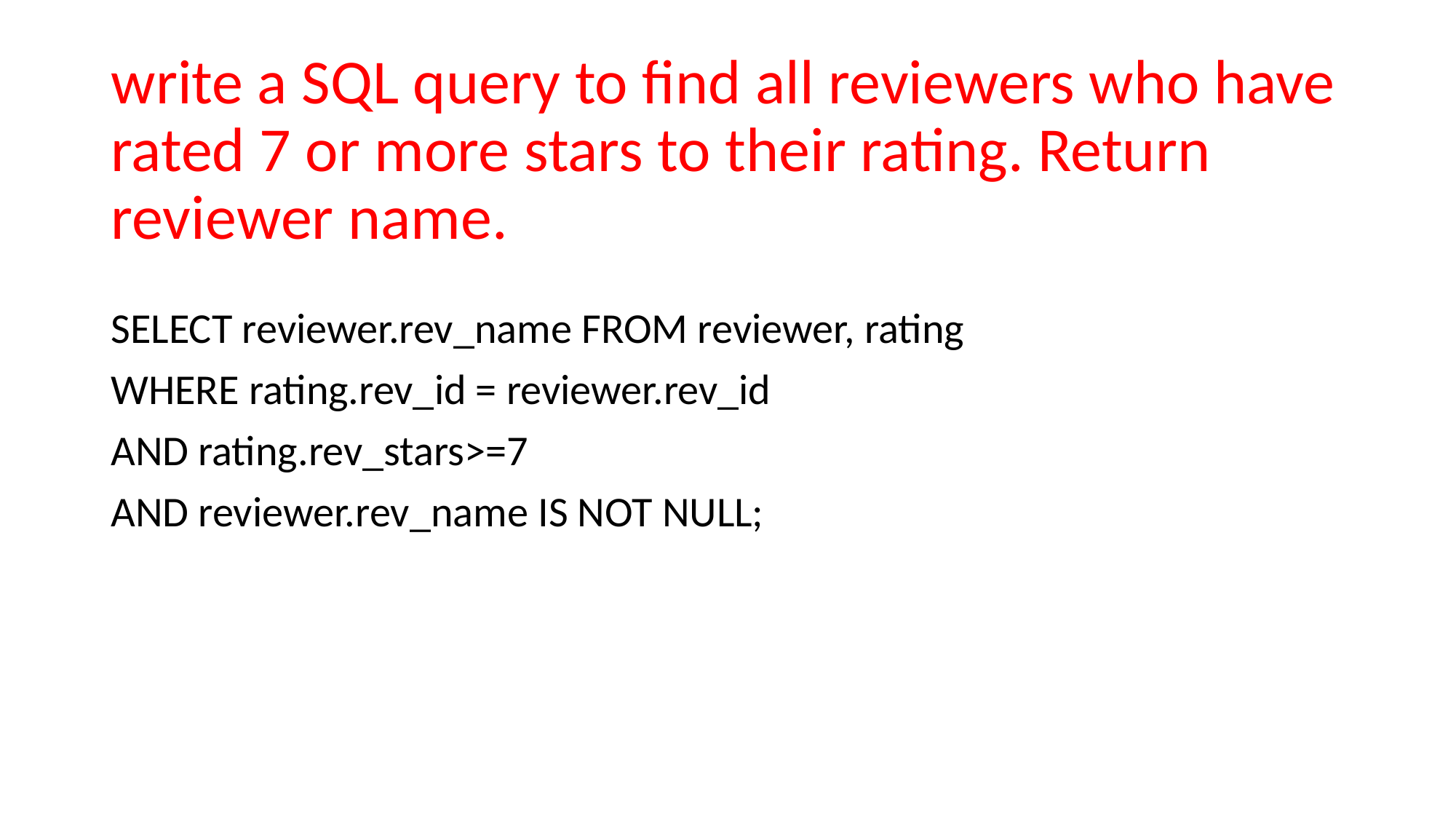

# write a SQL query to find all reviewers who have rated 7 or more stars to their rating. Return reviewer name.
SELECT reviewer.rev_name FROM reviewer, rating
WHERE rating.rev_id = reviewer.rev_id
AND rating.rev_stars>=7
AND reviewer.rev_name IS NOT NULL;